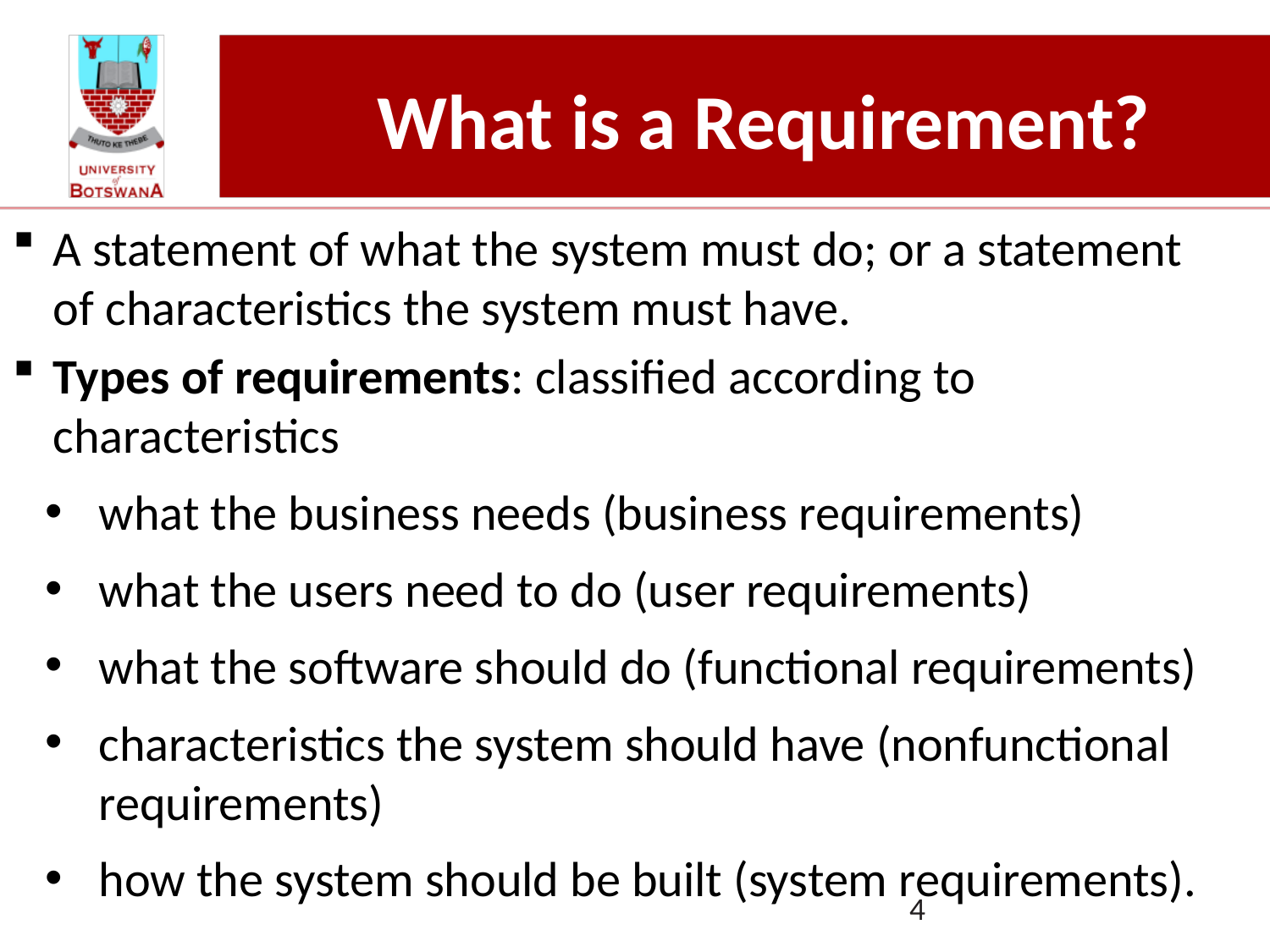

# What is a Requirement?
A statement of what the system must do; or a statement of characteristics the system must have.
Types of requirements: classified according to characteristics
what the business needs (business requirements)
what the users need to do (user requirements)
what the software should do (functional requirements)
characteristics the system should have (nonfunctional requirements)
how the system should be built (system requirements).
4